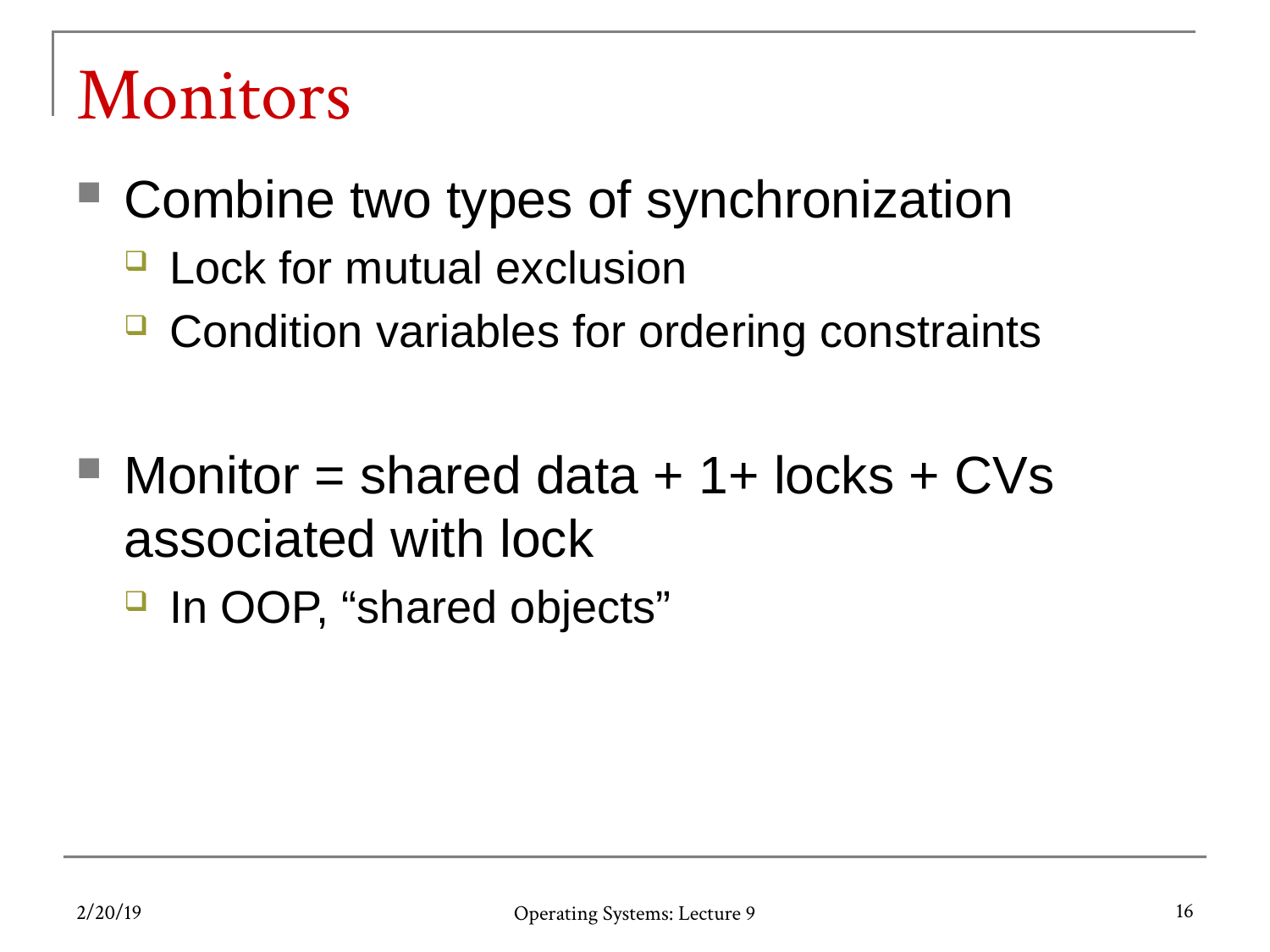

# Monitors
Combine two types of synchronization
Lock for mutual exclusion
Condition variables for ordering constraints

Monitor = shared data + 1+ locks + CVs associated with lock
In OOP, “shared objects”
2/20/19
16
Operating Systems: Lecture 9